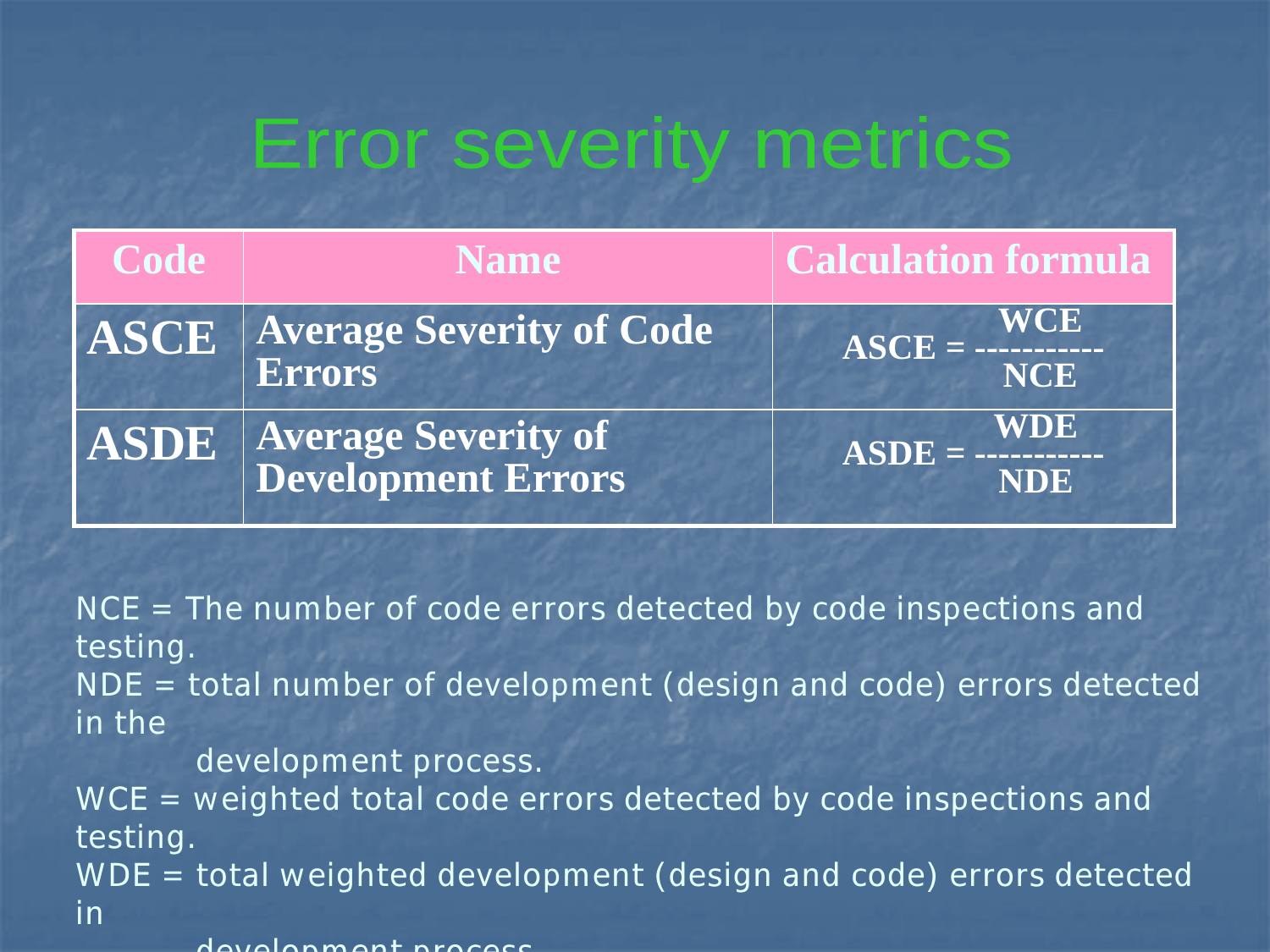

Error severity metrics
| Code | Name | Calculation formula |
| --- | --- | --- |
| ASCE | Average Severity of Code Errors | WCE ASCE = ----------- NCE |
| ASDE | Average Severity of Development Errors | WDE ASDE = ----------- NDE |
NCE = The number of code errors detected by code inspections and testing.
NDE = total number of development (design and code) errors detected in the
             development process.
WCE = weighted total code errors detected by code inspections and testing.
WDE = total weighted development (design and code) errors detected in
             development process.